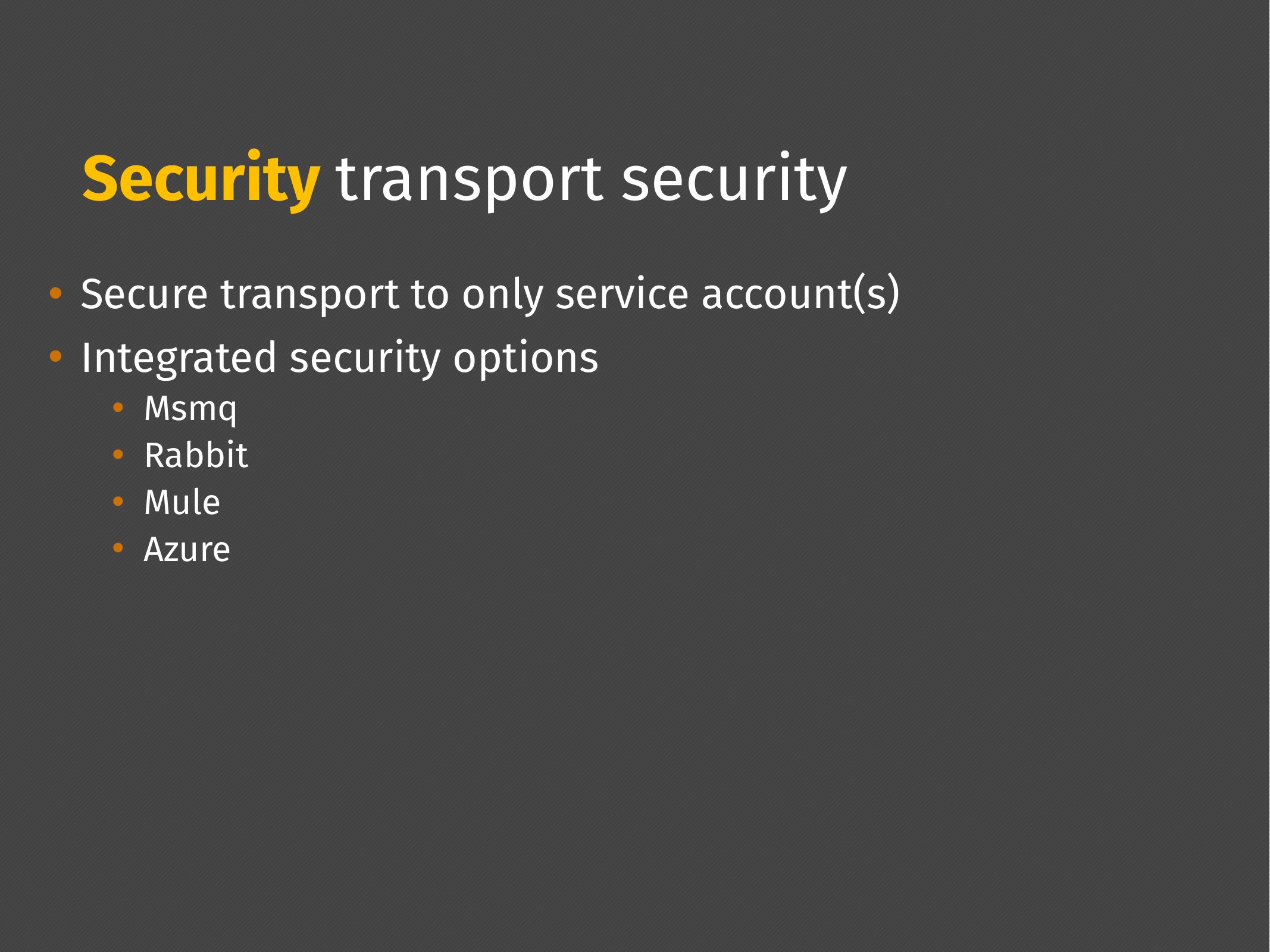

# Security transport security
Secure transport to only service account(s)
Integrated security options
Msmq
Rabbit
Mule
Azure